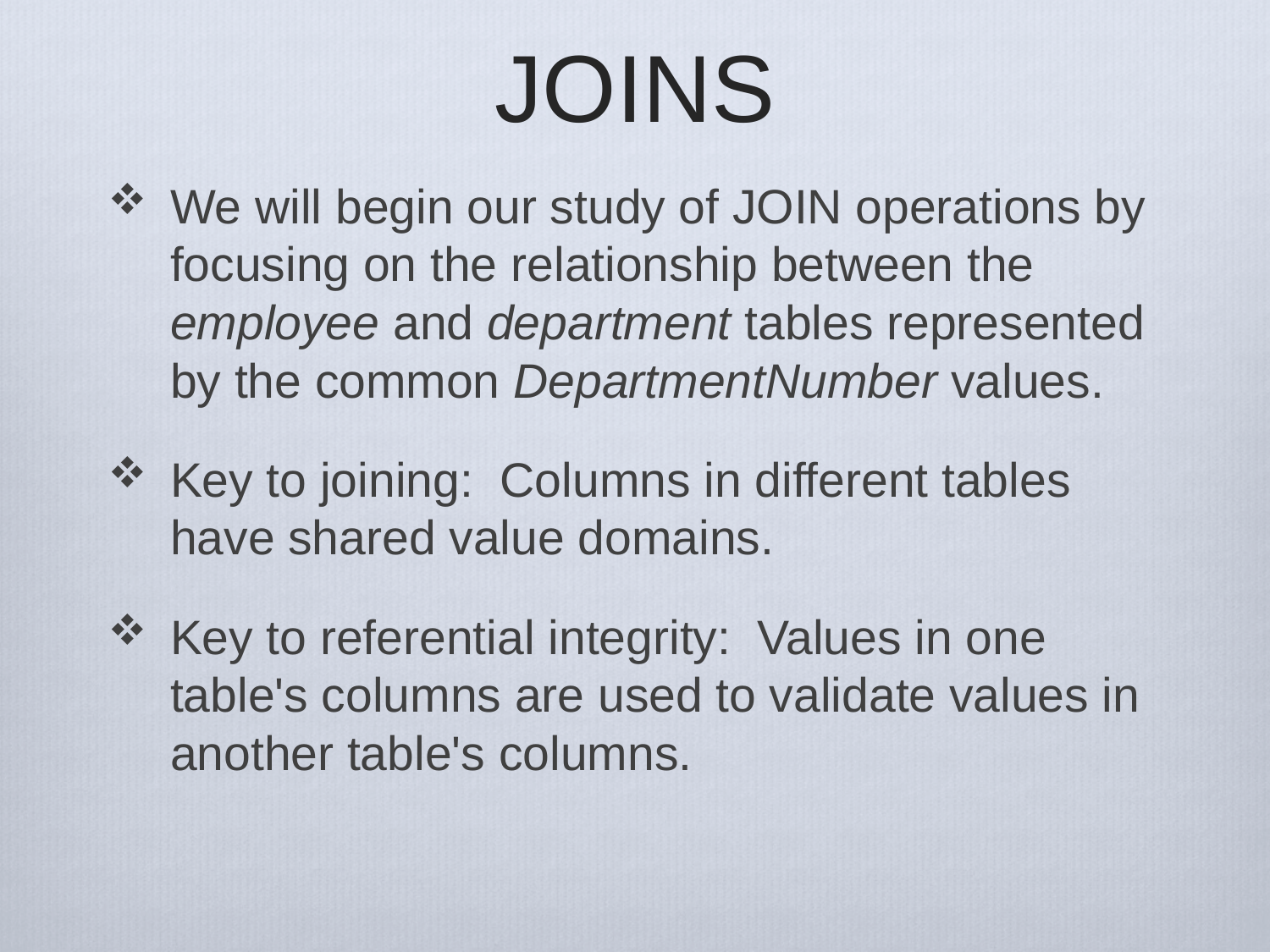

# JOINS
We will begin our study of JOIN operations by focusing on the relationship between the employee and department tables represented by the common DepartmentNumber values.
Key to joining:  Columns in different tables have shared value domains.
Key to referential integrity:  Values in one table's columns are used to validate values in another table's columns.